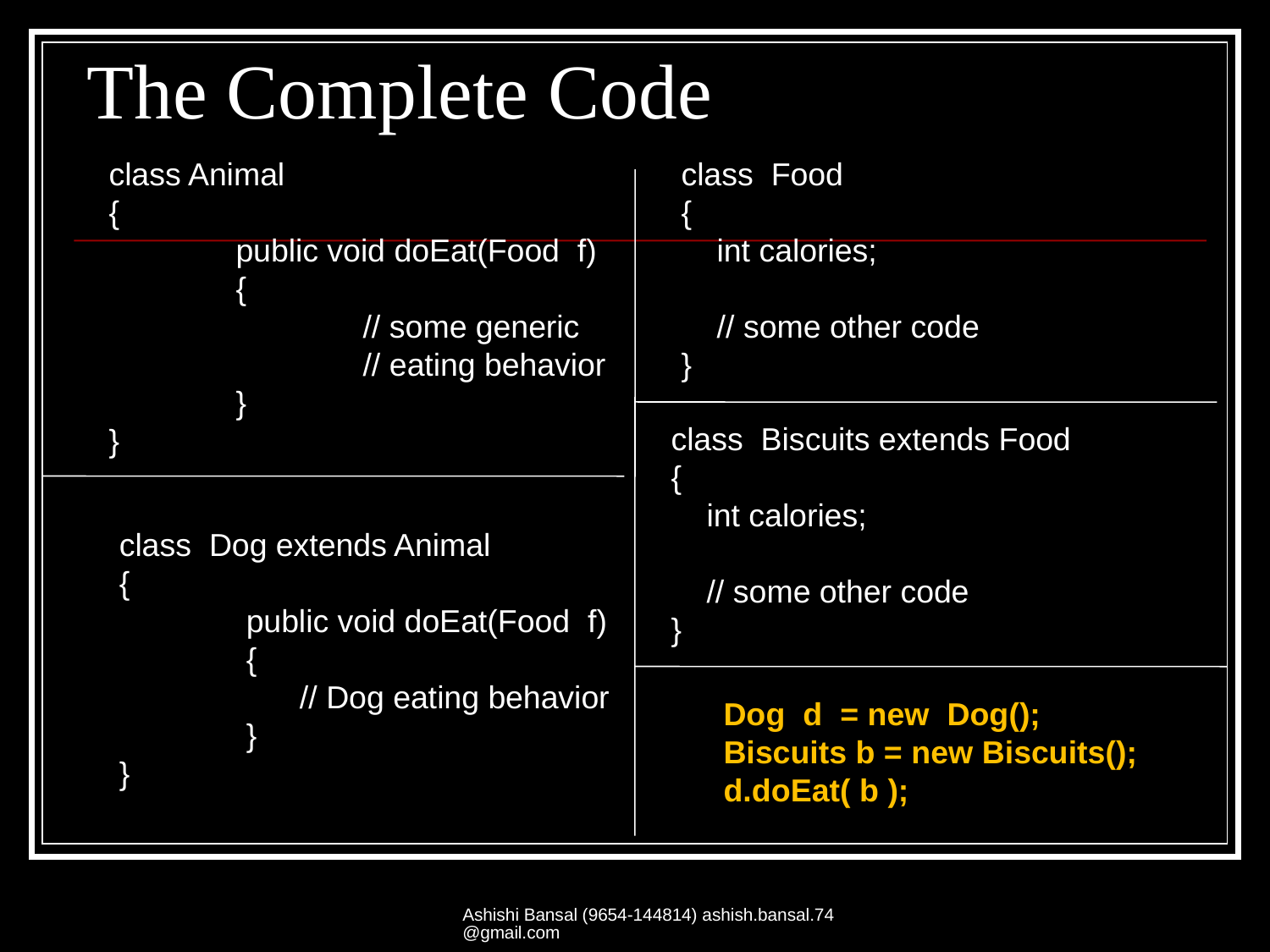

# The Complete Code
class Animal
{
	public void doEat(Food  f)
	{
		// some generic
		// eating behavior
	}
}
class  Food
{
    int calories;

    // some other code
}
class  Biscuits extends Food
{
    int calories;

    // some other code
}
class  Dog extends Animal
{
	public void doEat(Food  f)
	{
	      // Dog eating behavior
	}
}
Dog  d  = new  Dog();
Biscuits b = new Biscuits();
d.doEat( b );

Ashishi Bansal (9654-144814) ashish.bansal.74@gmail.com